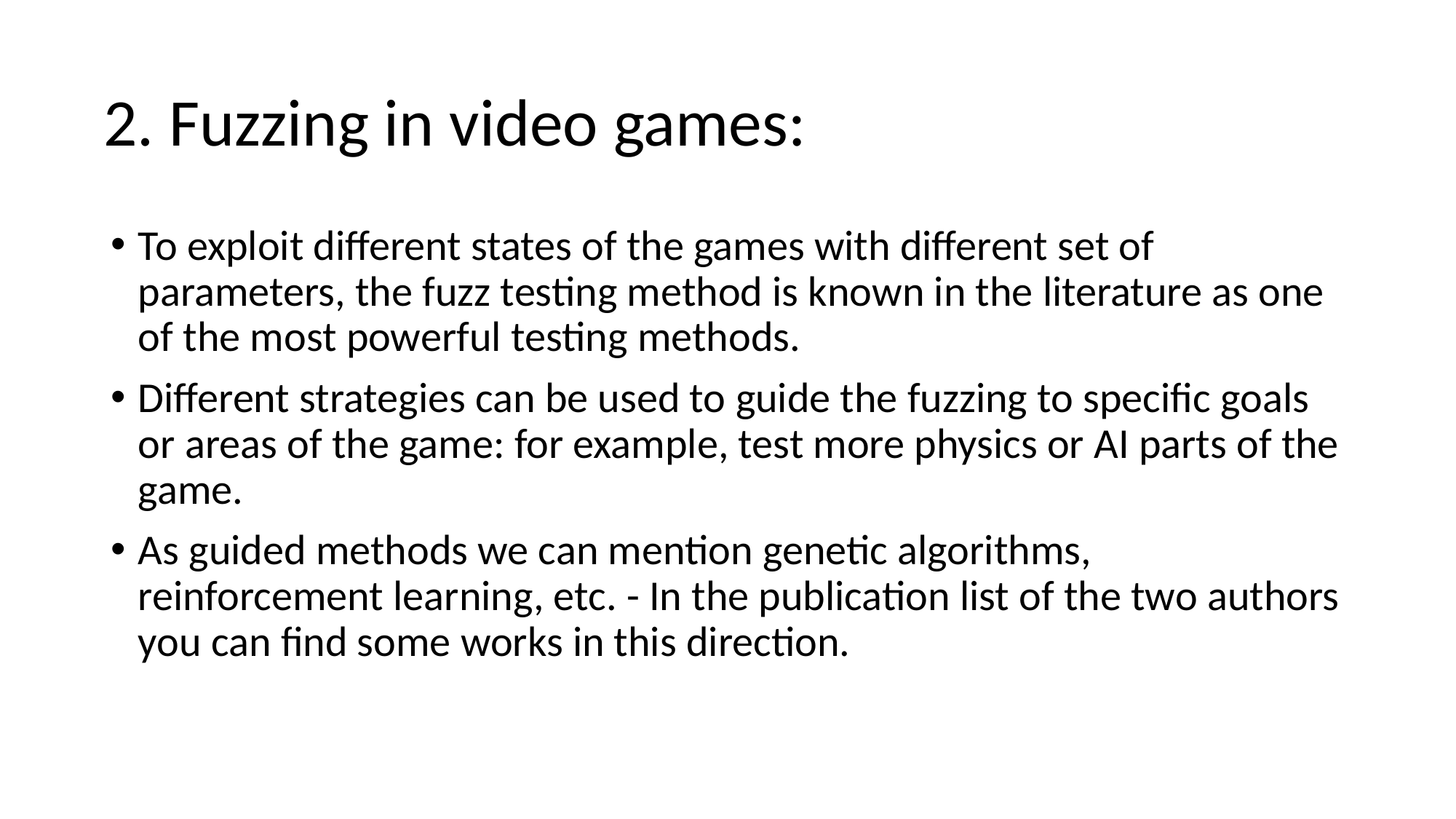

# 2. Fuzzing in video games:
To exploit different states of the games with different set of parameters, the fuzz testing method is known in the literature as one of the most powerful testing methods.
Different strategies can be used to guide the fuzzing to specific goals or areas of the game: for example, test more physics or AI parts of the game.
As guided methods we can mention genetic algorithms, reinforcement learning, etc. - In the publication list of the two authors you can find some works in this direction.